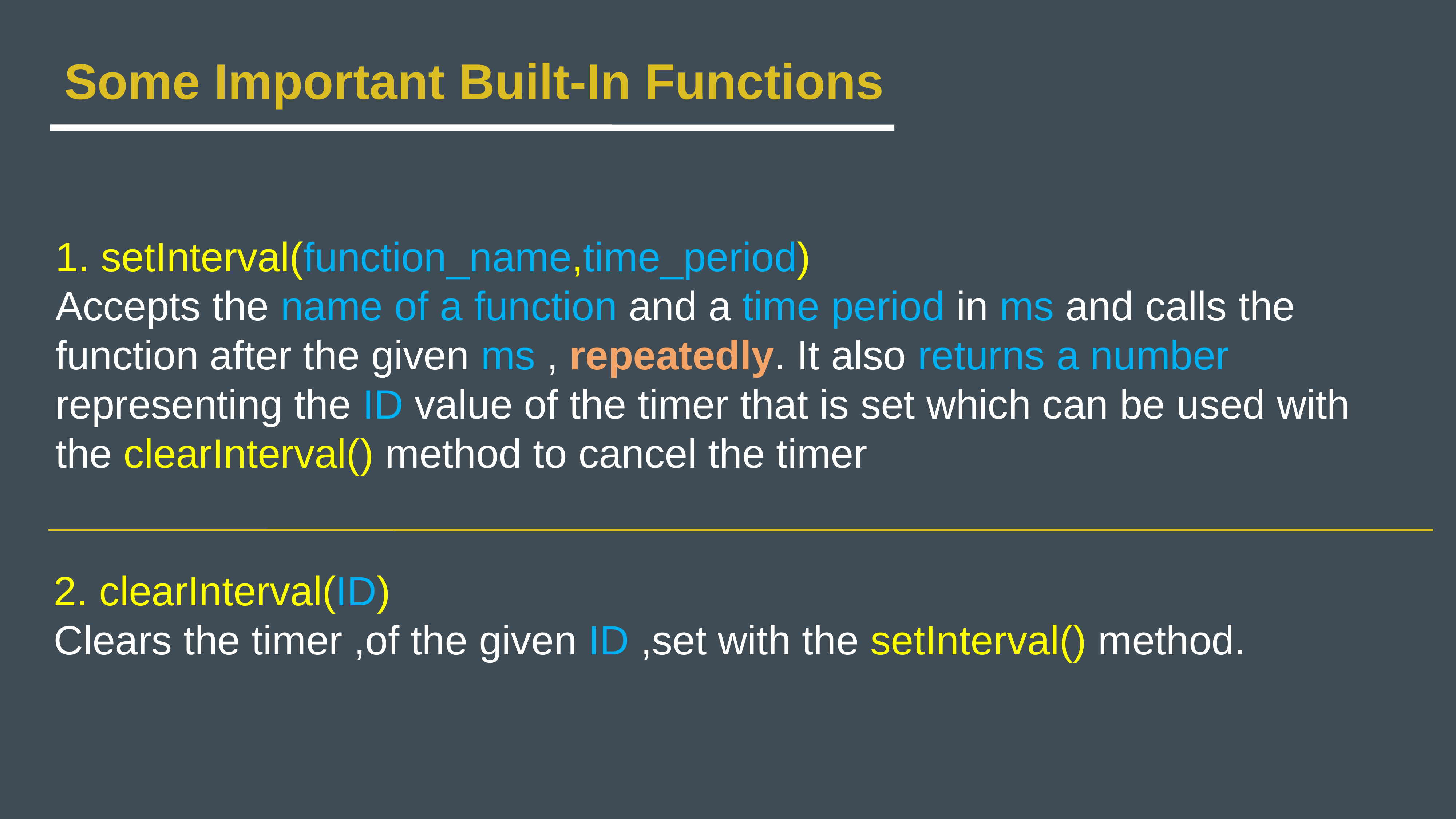

Some Important Built-In Functions
1. setInterval(function_name,time_period)
Accepts the name of a function and a time period in ms and calls the function after the given ms , repeatedly. It also returns a number representing the ID value of the timer that is set which can be used with the clearInterval() method to cancel the timer
2. clearInterval(ID)
Clears the timer ,of the given ID ,set with the setInterval() method.